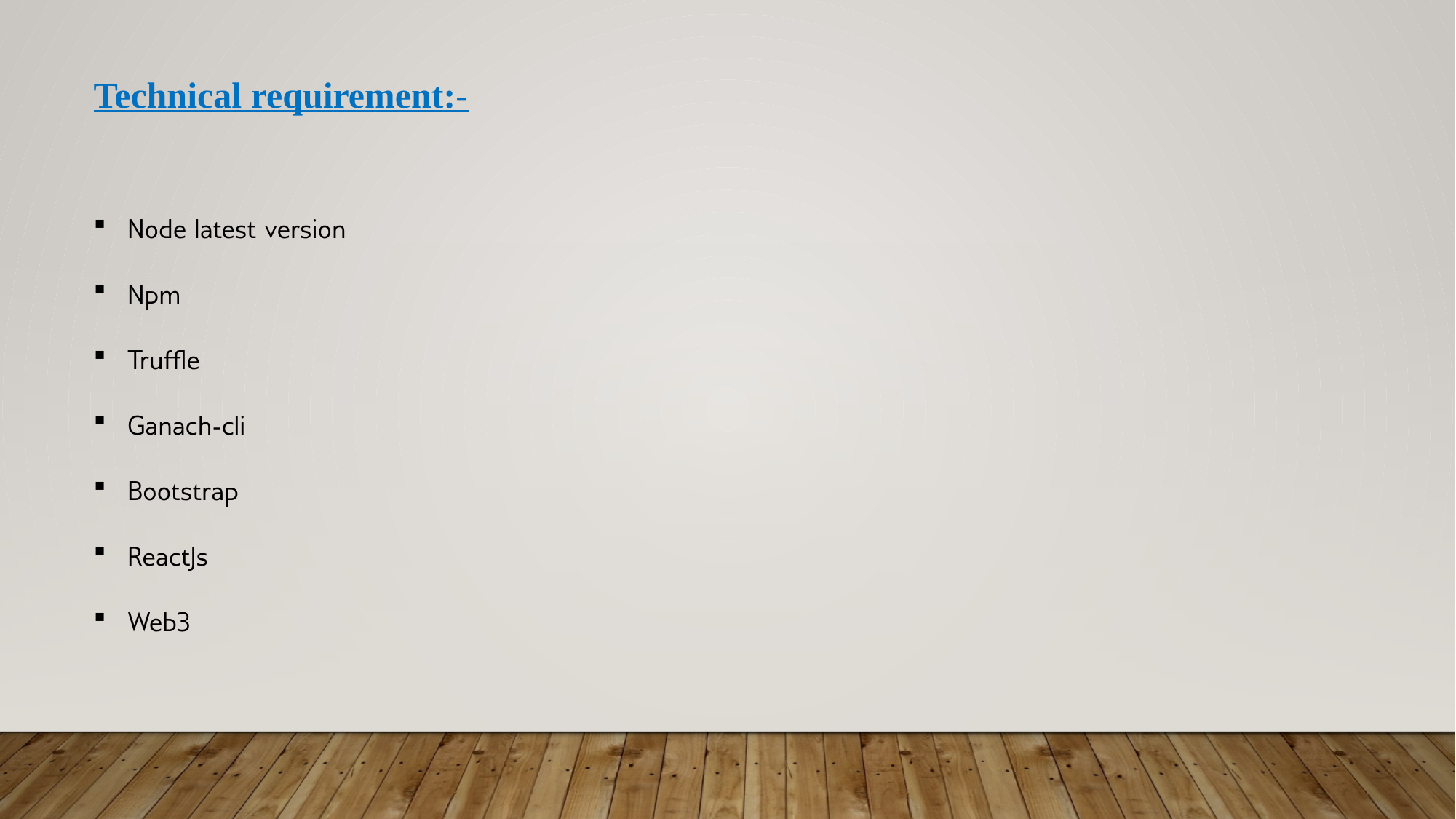

Technical requirement:-
Node latest version

Npm

Truffle

Ganach-cli

Bootstrap

ReactJs

Web3